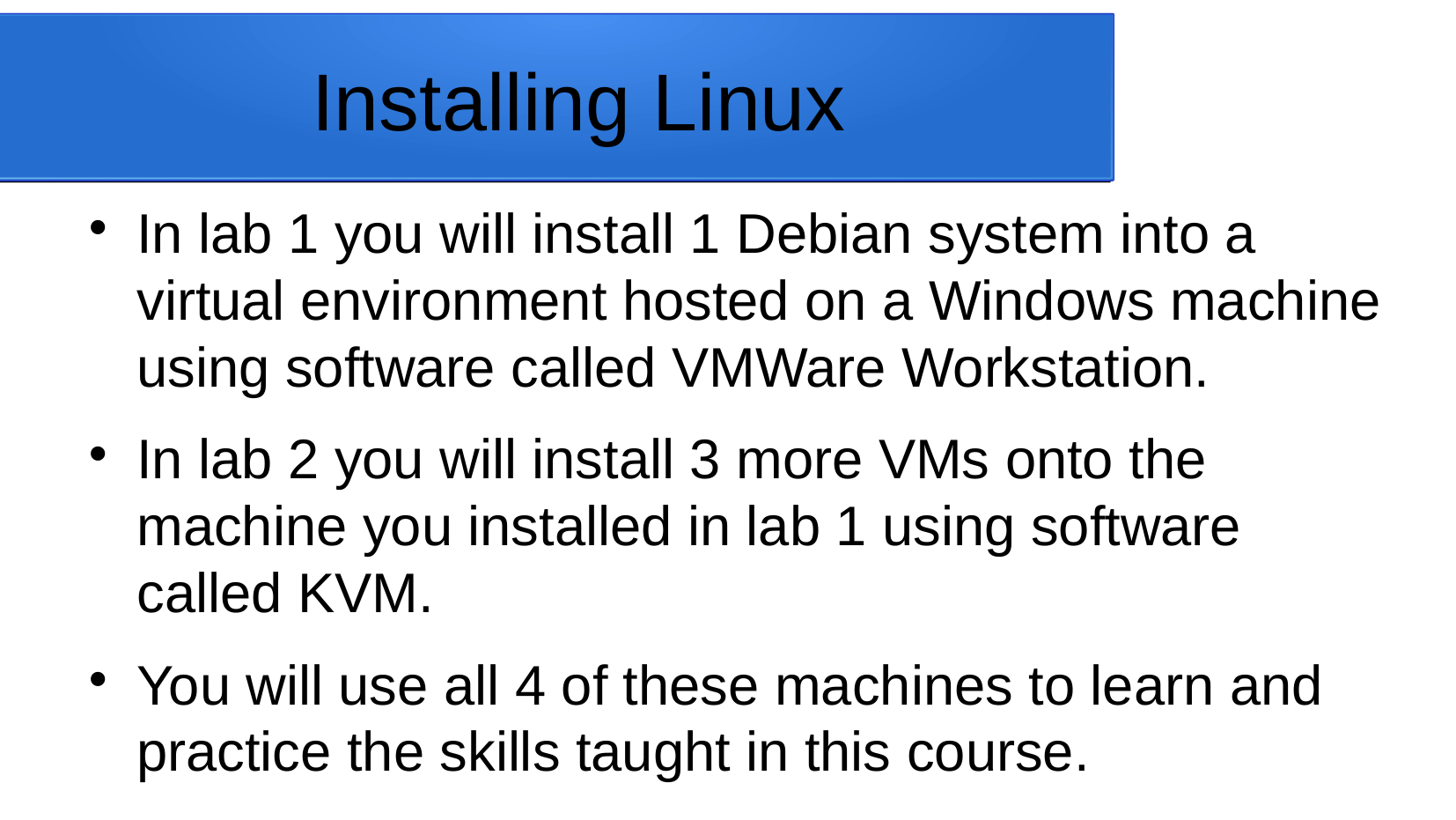

Installing Linux
In lab 1 you will install 1 Debian system into a virtual environment hosted on a Windows machine using software called VMWare Workstation.
In lab 2 you will install 3 more VMs onto the machine you installed in lab 1 using software called KVM.
You will use all 4 of these machines to learn and practice the skills taught in this course.